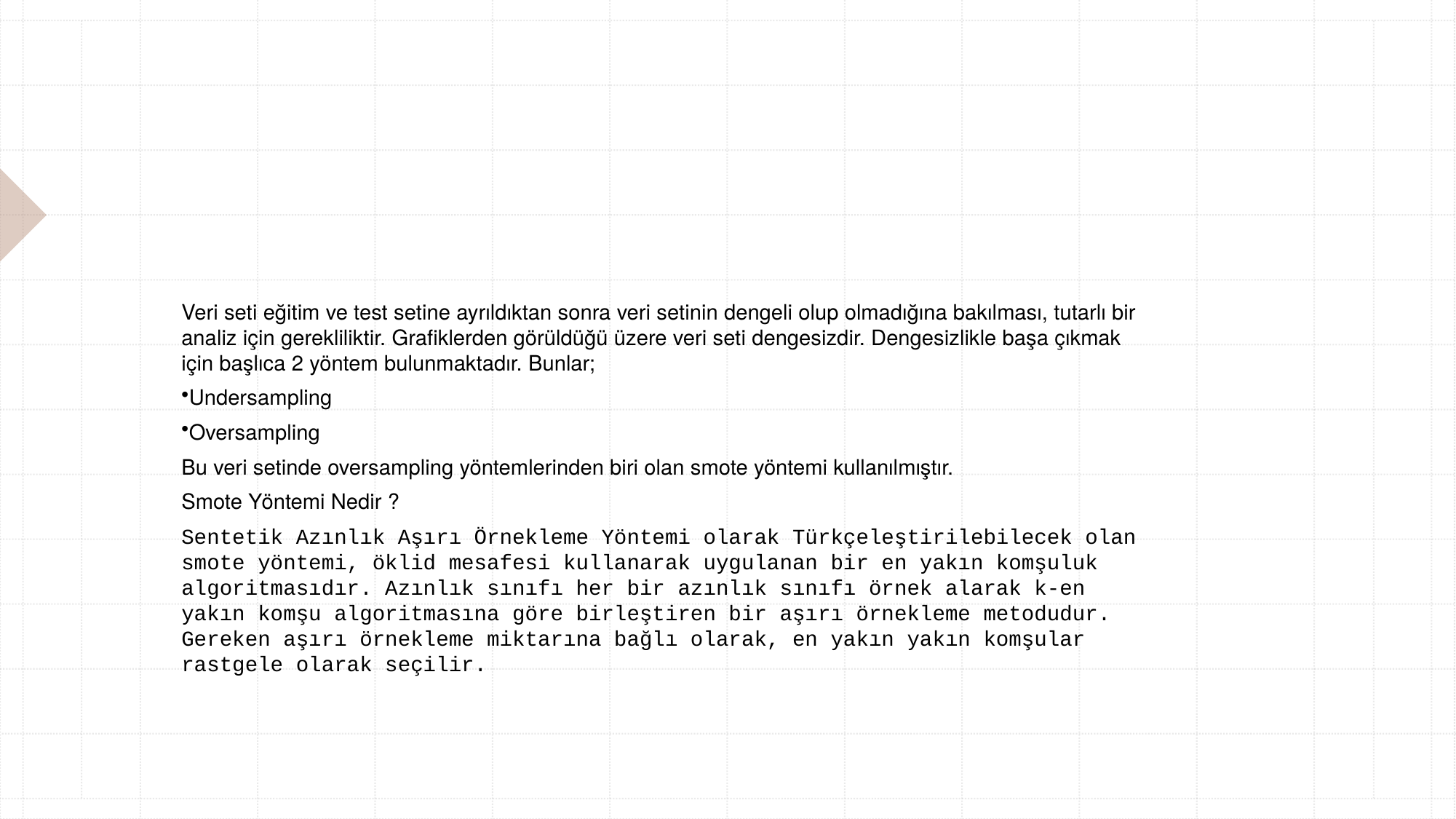

Veri seti eğitim ve test setine ayrıldıktan sonra veri setinin dengeli olup olmadığına bakılması, tutarlı bir analiz için gerekliliktir. Grafiklerden görüldüğü üzere veri seti dengesizdir. Dengesizlikle başa çıkmak için başlıca 2 yöntem bulunmaktadır. Bunlar;
Undersampling
Oversampling
Bu veri setinde oversampling yöntemlerinden biri olan smote yöntemi kullanılmıştır.
Smote Yöntemi Nedir ?
Sentetik Azınlık Aşırı Örnekleme Yöntemi olarak Türkçeleştirilebilecek olan smote yöntemi, öklid mesafesi kullanarak uygulanan bir en yakın komşuluk algoritmasıdır. Azınlık sınıfı her bir azınlık sınıfı örnek alarak k-en yakın komşu algoritmasına göre birleştiren bir aşırı örnekleme metodudur. Gereken aşırı örnekleme miktarına bağlı olarak, en yakın yakın komşular rastgele olarak seçilir.